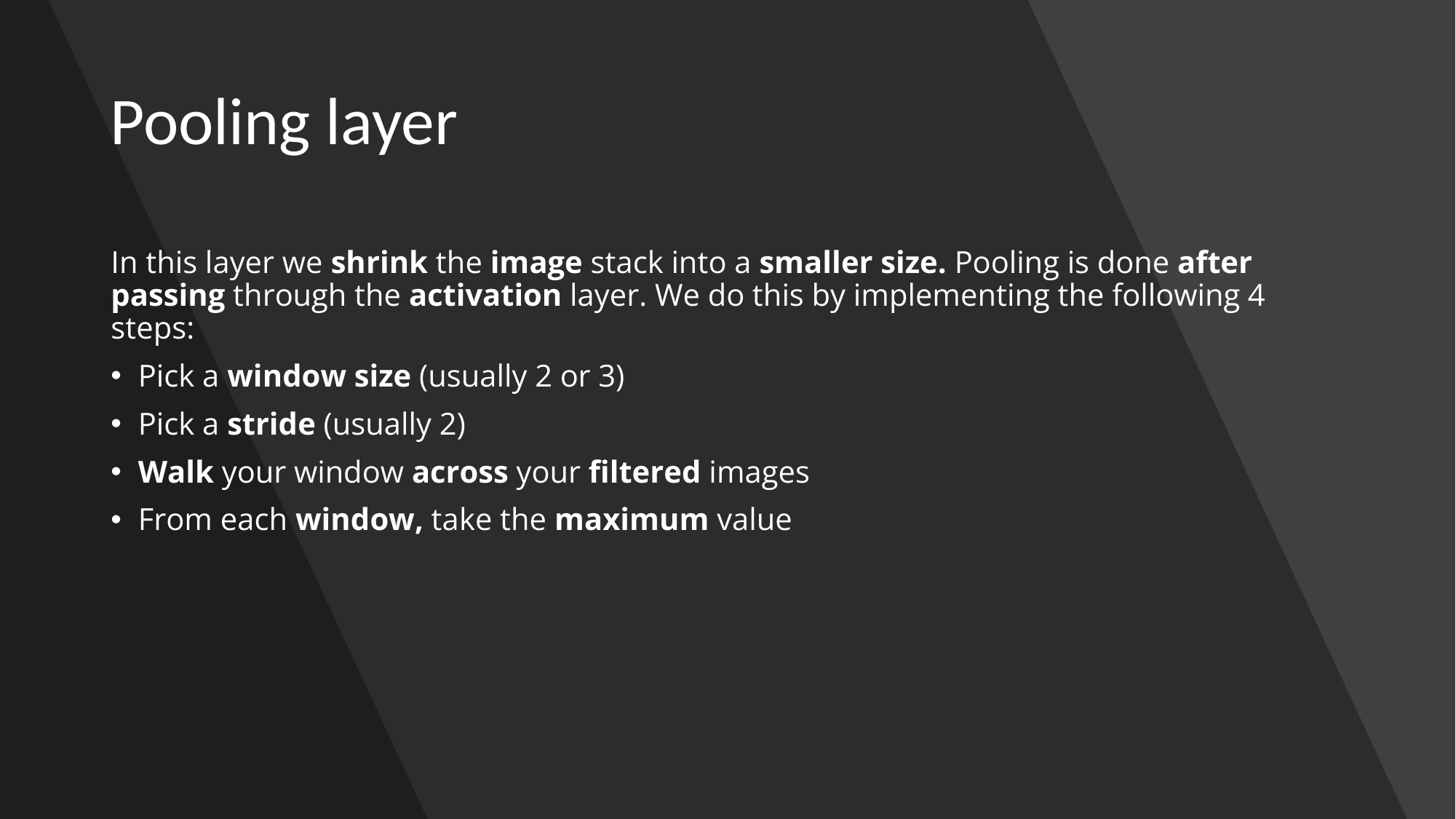

# Pooling layer
In this layer we shrink the image stack into a smaller size. Pooling is done after passing through the activation layer. We do this by implementing the following 4 steps:
Pick a window size (usually 2 or 3)
Pick a stride (usually 2)
Walk your window across your filtered images
From each window, take the maximum value